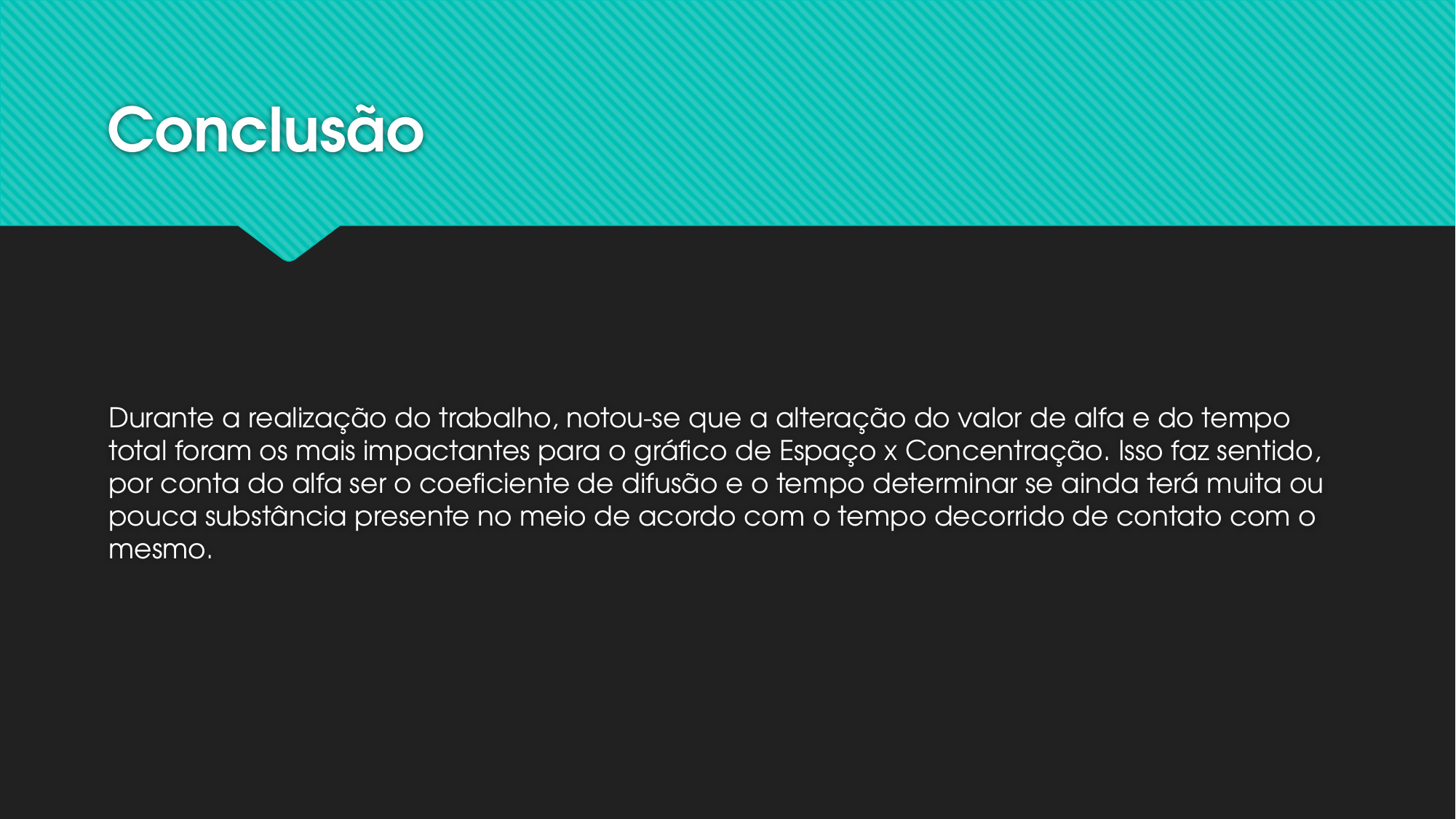

# Conclusão
Durante a realização do trabalho, notou-se que a alteração do valor de alfa e do tempo total foram os mais impactantes para o gráfico de Espaço x Concentração. Isso faz sentido, por conta do alfa ser o coeficiente de difusão e o tempo determinar se ainda terá muita ou pouca substância presente no meio de acordo com o tempo decorrido de contato com o mesmo.